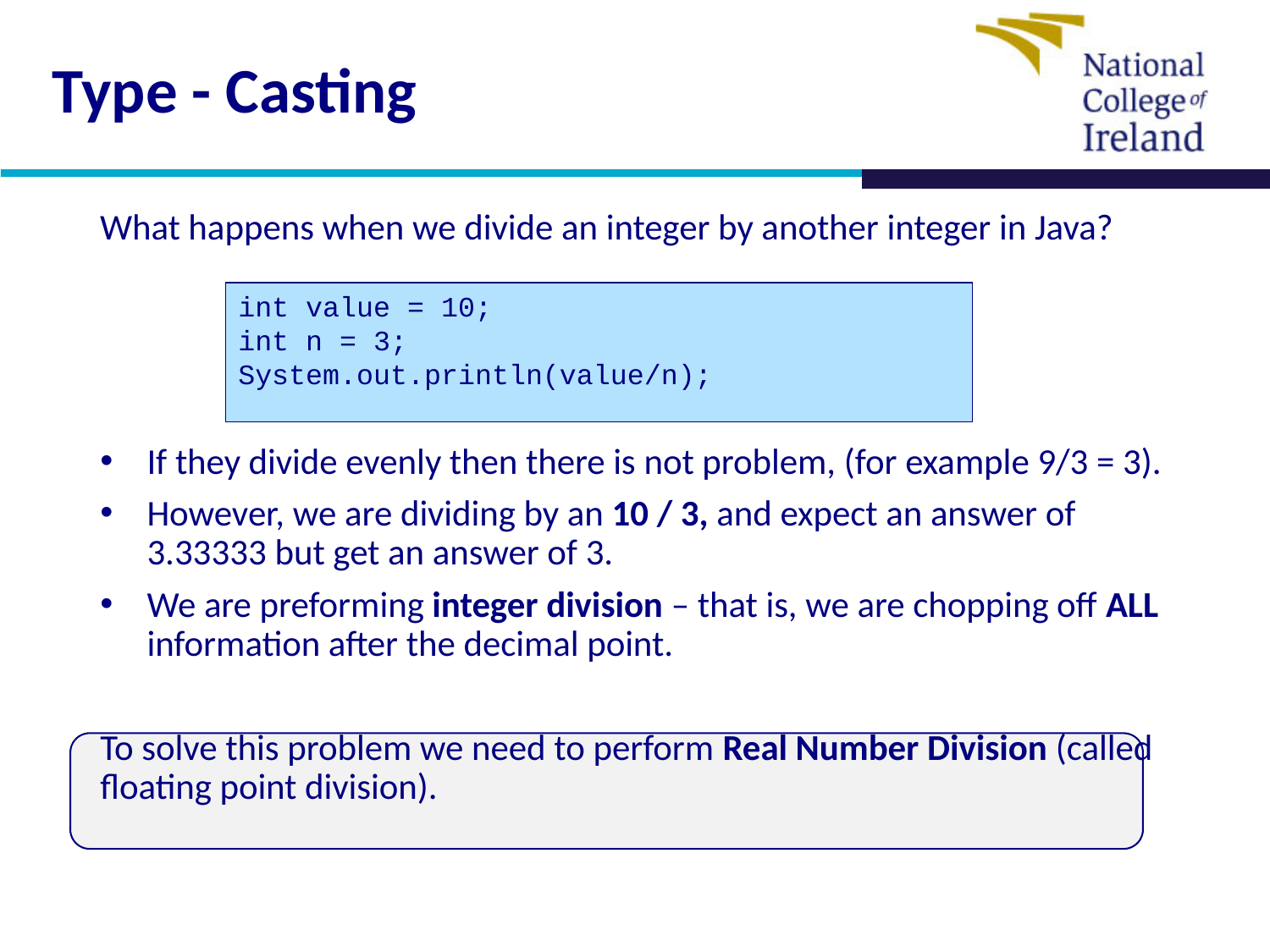

# Type - Casting
What happens when we divide an integer by another integer in Java?

If they divide evenly then there is not problem, (for example 9/3 = 3).
However, we are dividing by an 10 / 3, and expect an answer of 3.33333 but get an answer of 3.
We are preforming integer division – that is, we are chopping off ALL information after the decimal point.

To solve this problem we need to perform Real Number Division (called floating point division).
int value = 10;
int n = 3;
System.out.println(value/n);